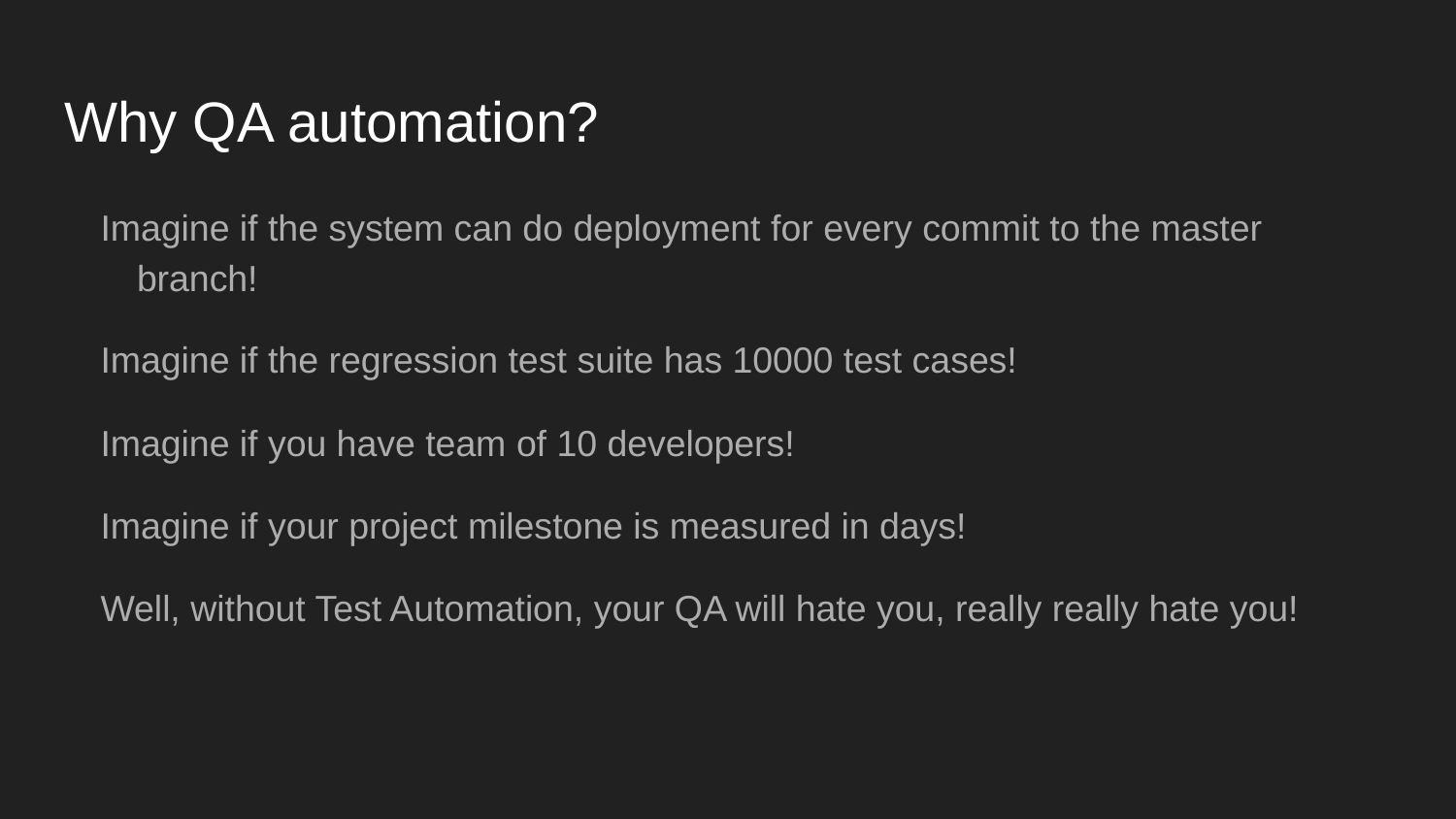

# Why QA automation?
Imagine if the system can do deployment for every commit to the master branch!
Imagine if the regression test suite has 10000 test cases!
Imagine if you have team of 10 developers!
Imagine if your project milestone is measured in days!
Well, without Test Automation, your QA will hate you, really really hate you!